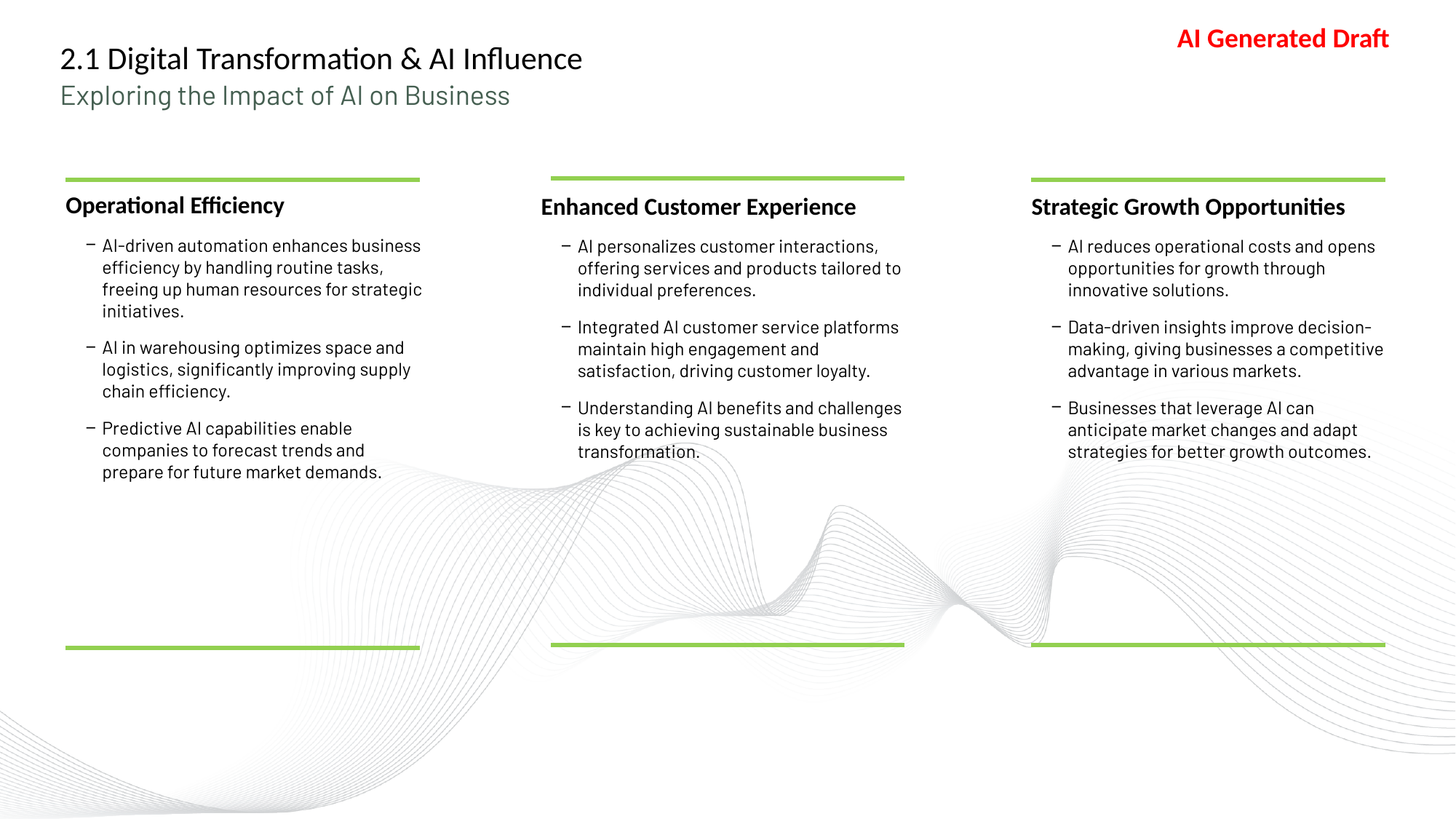

# 2.1 Digital Transformation & AI Influence
Exploring the Impact of AI on Business

Operational Efficiency
AI-driven automation enhances business efficiency by handling routine tasks, freeing up human resources for strategic initiatives.
AI in warehousing optimizes space and logistics, significantly improving supply chain efficiency.
Predictive AI capabilities enable companies to forecast trends and prepare for future market demands.

Enhanced Customer Experience
AI personalizes customer interactions, offering services and products tailored to individual preferences.
Integrated AI customer service platforms maintain high engagement and satisfaction, driving customer loyalty.
Understanding AI benefits and challenges is key to achieving sustainable business transformation.

Strategic Growth Opportunities
AI reduces operational costs and opens opportunities for growth through innovative solutions.
Data-driven insights improve decision-making, giving businesses a competitive advantage in various markets.
Businesses that leverage AI can anticipate market changes and adapt strategies for better growth outcomes.